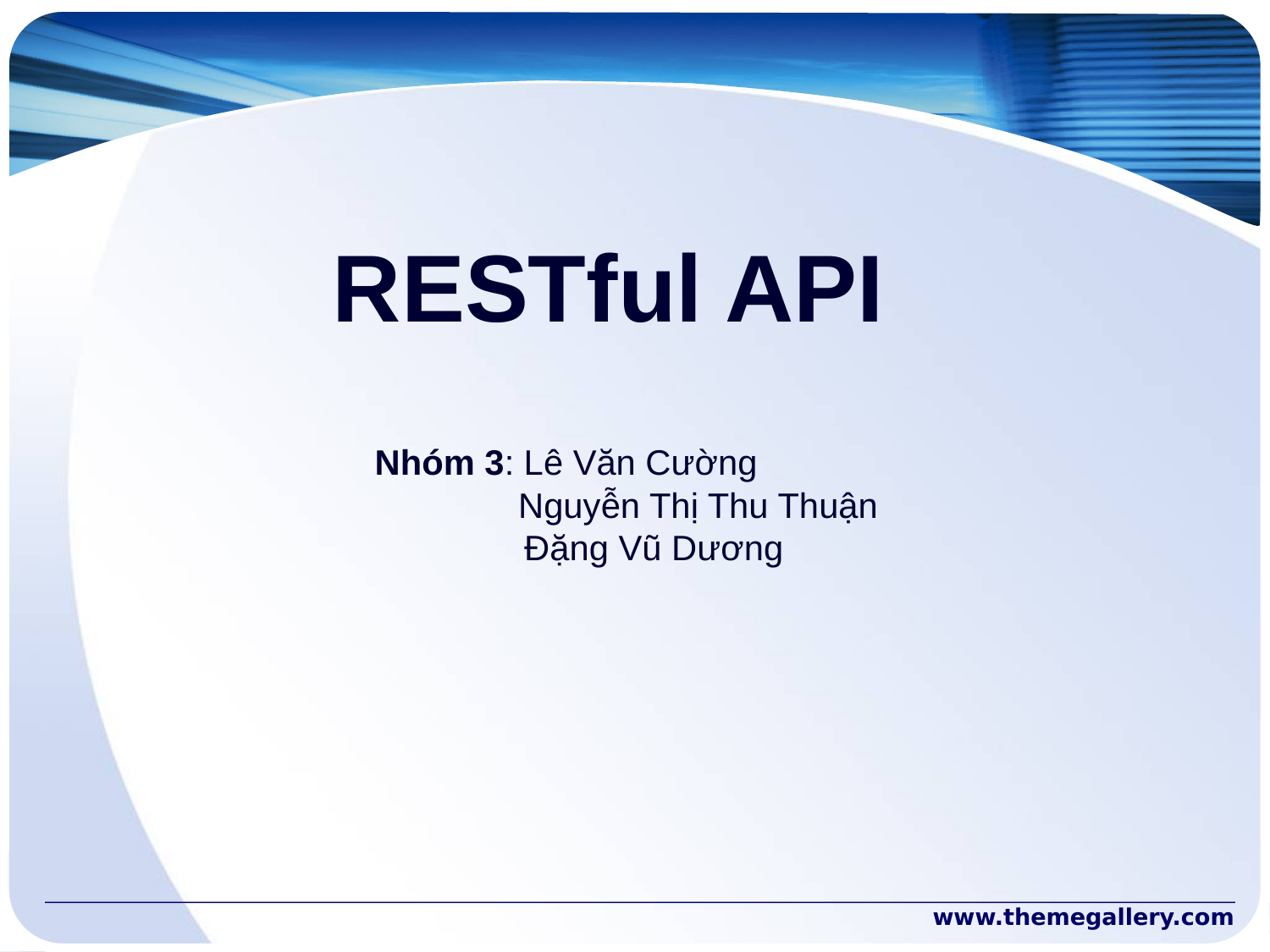

# RESTful API
Nhóm 3: Lê Văn Cường
		 Nguyễn Thị Thu Thuận
                  Đặng Vũ Dương
www.themegallery.com